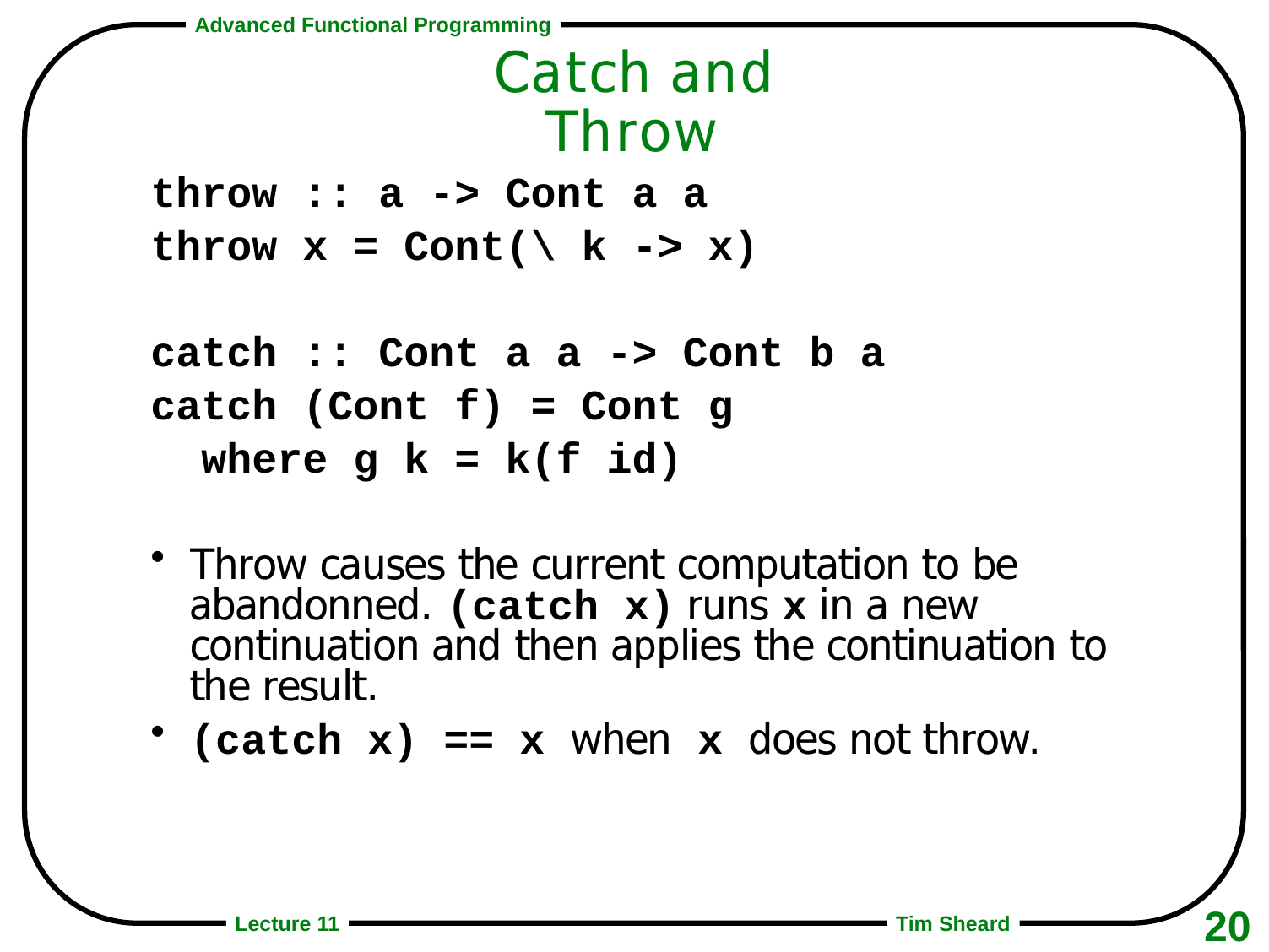

# Catch and Throw
throw :: a -> Cont a a
throw x = Cont(\ k -> x)

catch :: Cont a a -> Cont b a
catch (Cont f) = Cont g
  where g k = k(f id)

Throw causes the current computation to be abandonned. (catch x) runs x in a new continuation and then applies the continuation to the result.
(catch x) == x  when  x  does not throw.